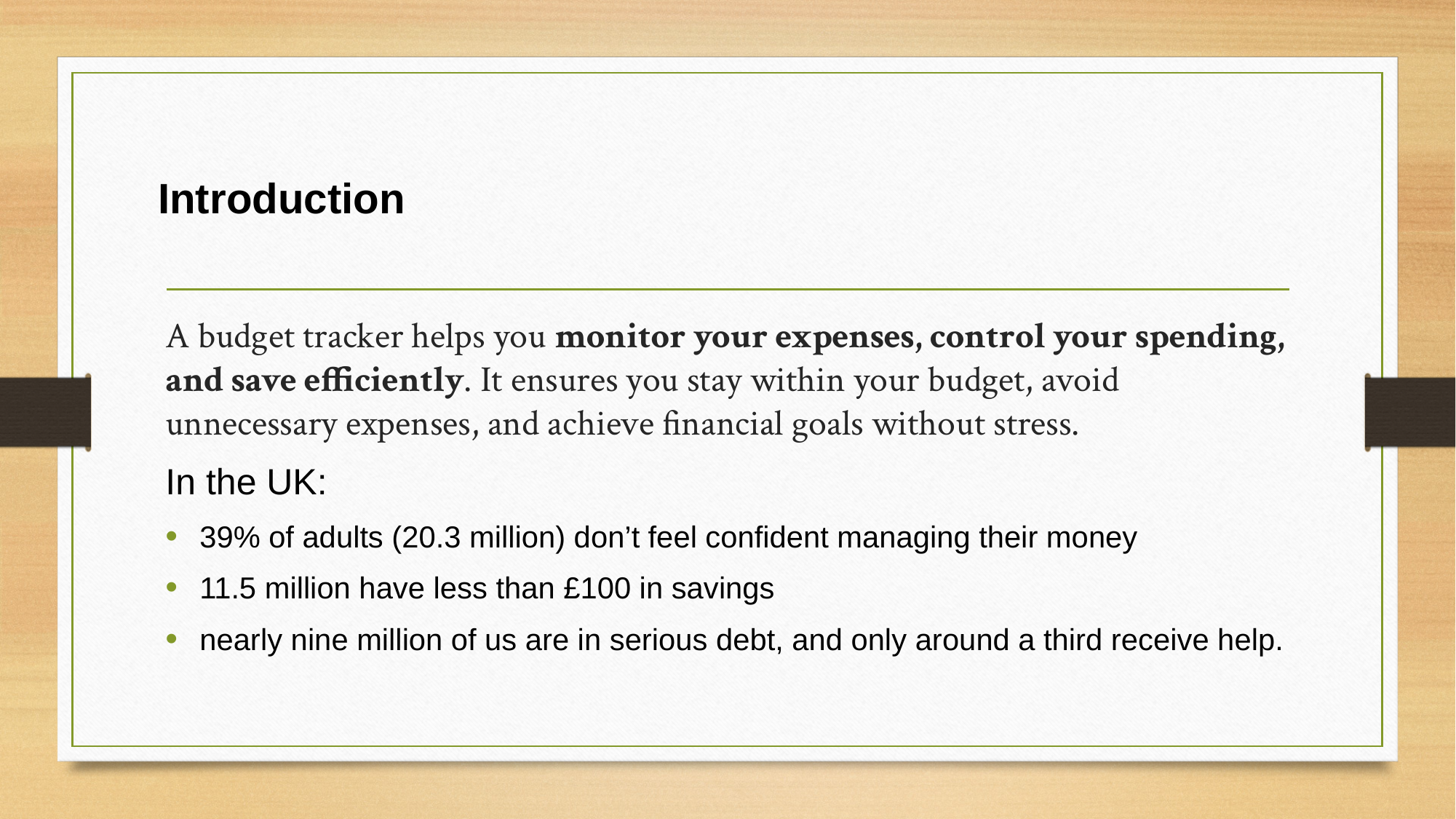

# Introduction

A budget tracker helps you monitor your expenses, control your spending, and save efficiently. It ensures you stay within your budget, avoid unnecessary expenses, and achieve financial goals without stress.
In the UK:
39% of adults (20.3 million) don’t feel confident managing their money
11.5 million have less than £100 in savings
nearly nine million of us are in serious debt, and only around a third receive help.